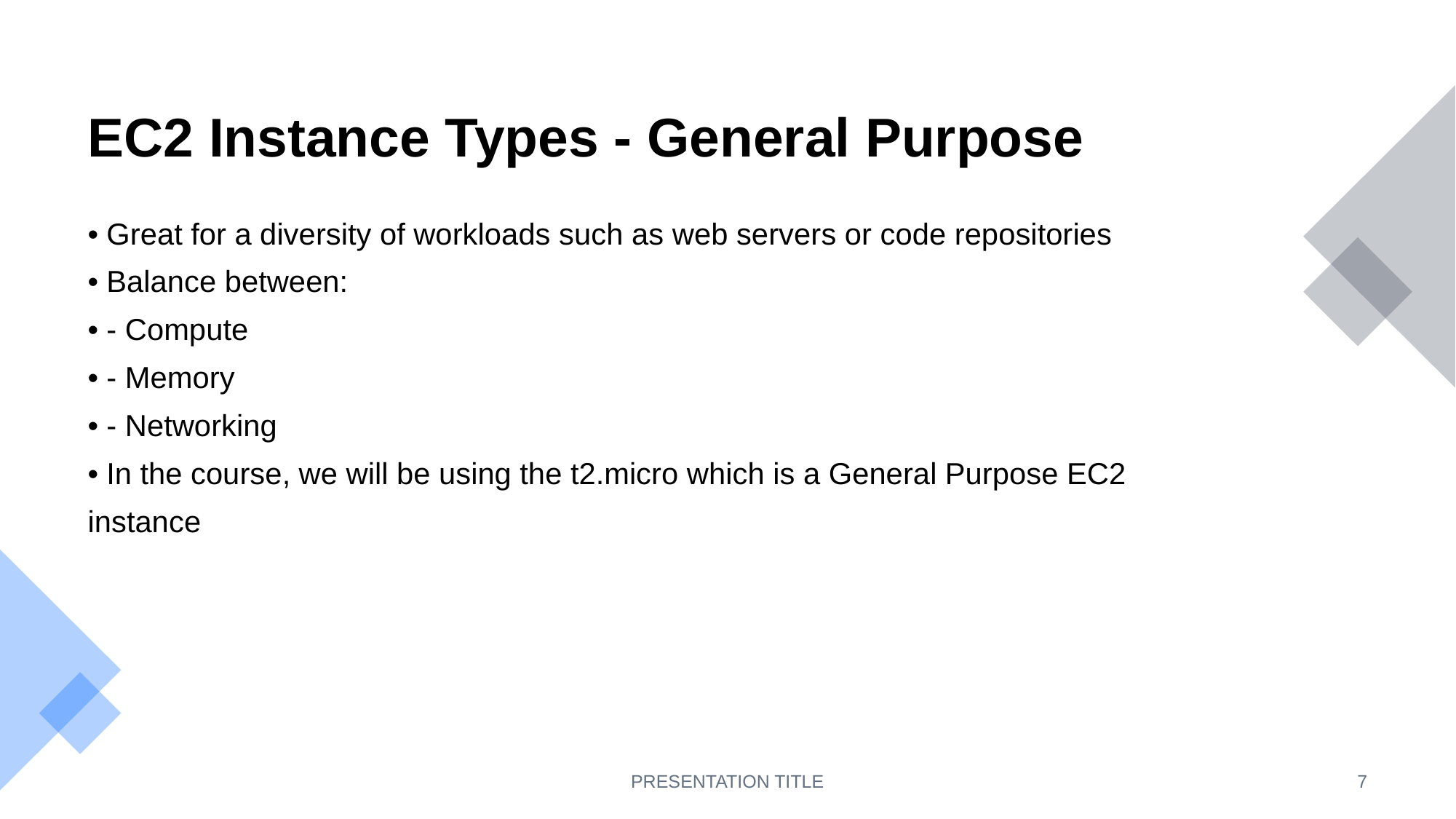

# EC2 Instance Types - General Purpose

• Great for a diversity of workloads such as web servers or code repositories
• Balance between:
• - Compute
• - Memory
• - Networking
• In the course, we will be using the t2.micro which is a General Purpose EC2
instance

PRESENTATION TITLE
7